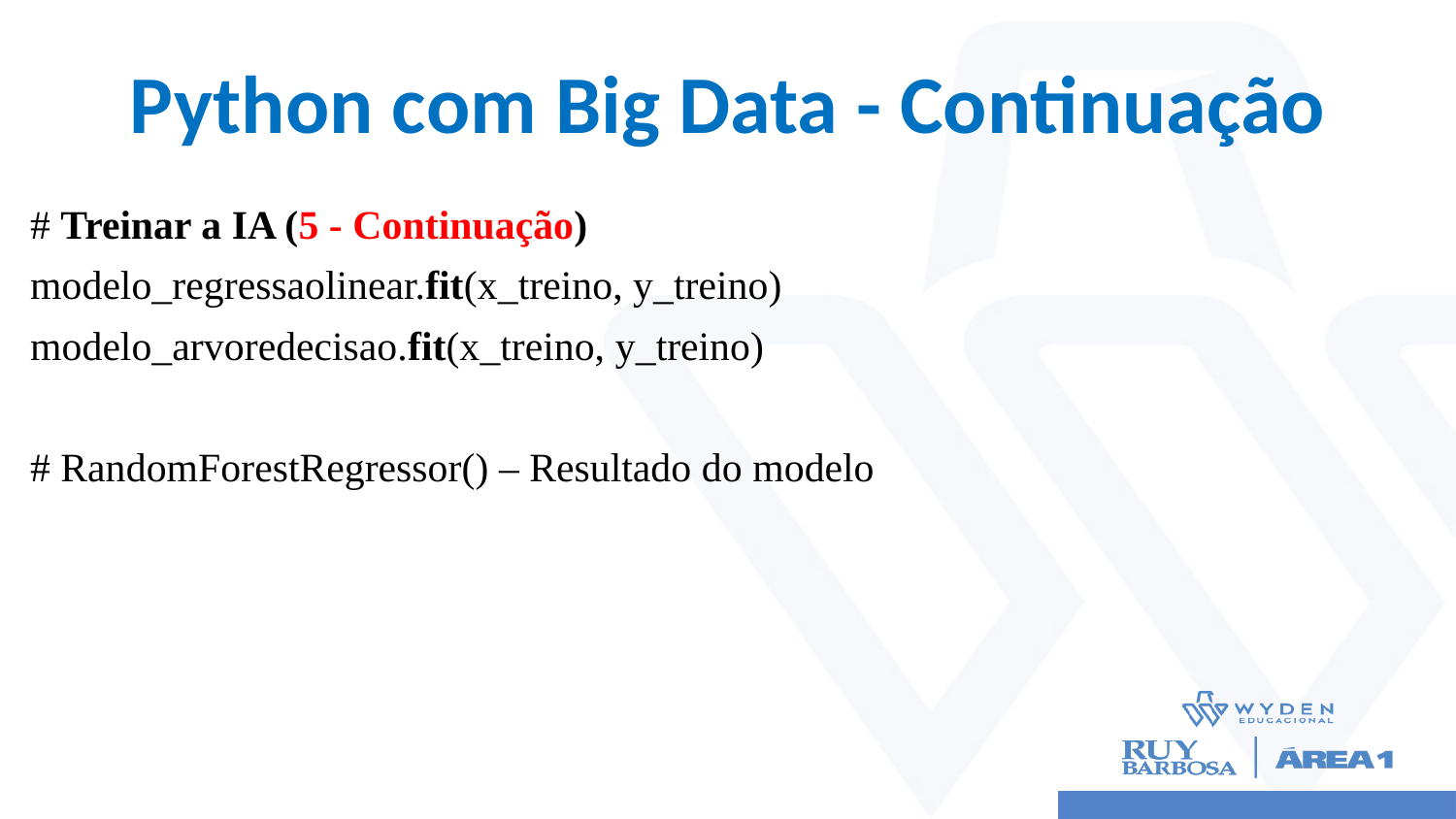

# Python com Big Data - Continuação
# Treinar a IA (5 - Continuação)
modelo_regressaolinear.fit(x_treino, y_treino)
modelo_arvoredecisao.fit(x_treino, y_treino)

# RandomForestRegressor() – Resultado do modelo